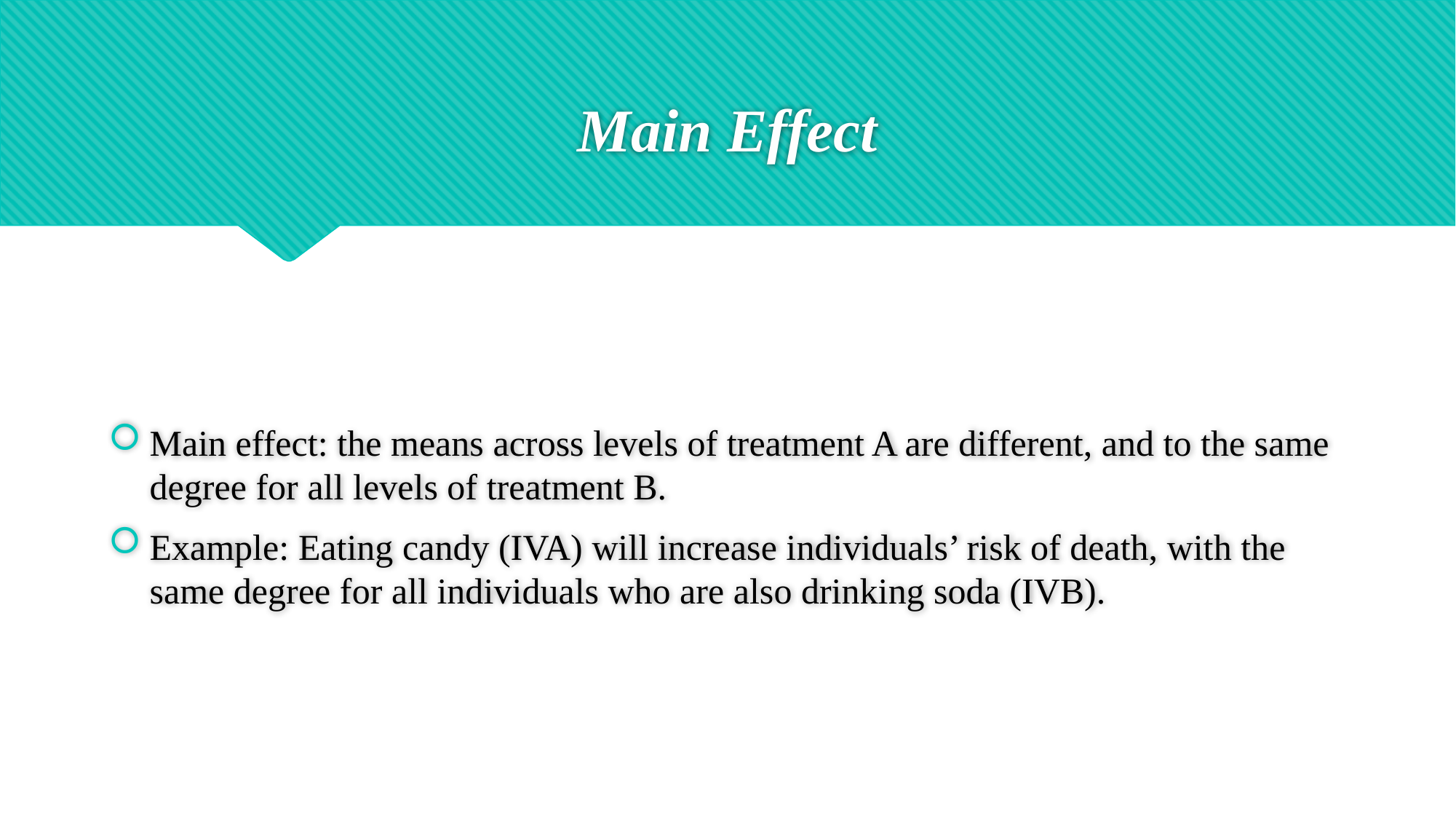

# Main Effect
Main effect: the means across levels of treatment A are different, and to the same degree for all levels of treatment B.
Example: Eating candy (IVA) will increase individuals’ risk of death, with the same degree for all individuals who are also drinking soda (IVB).